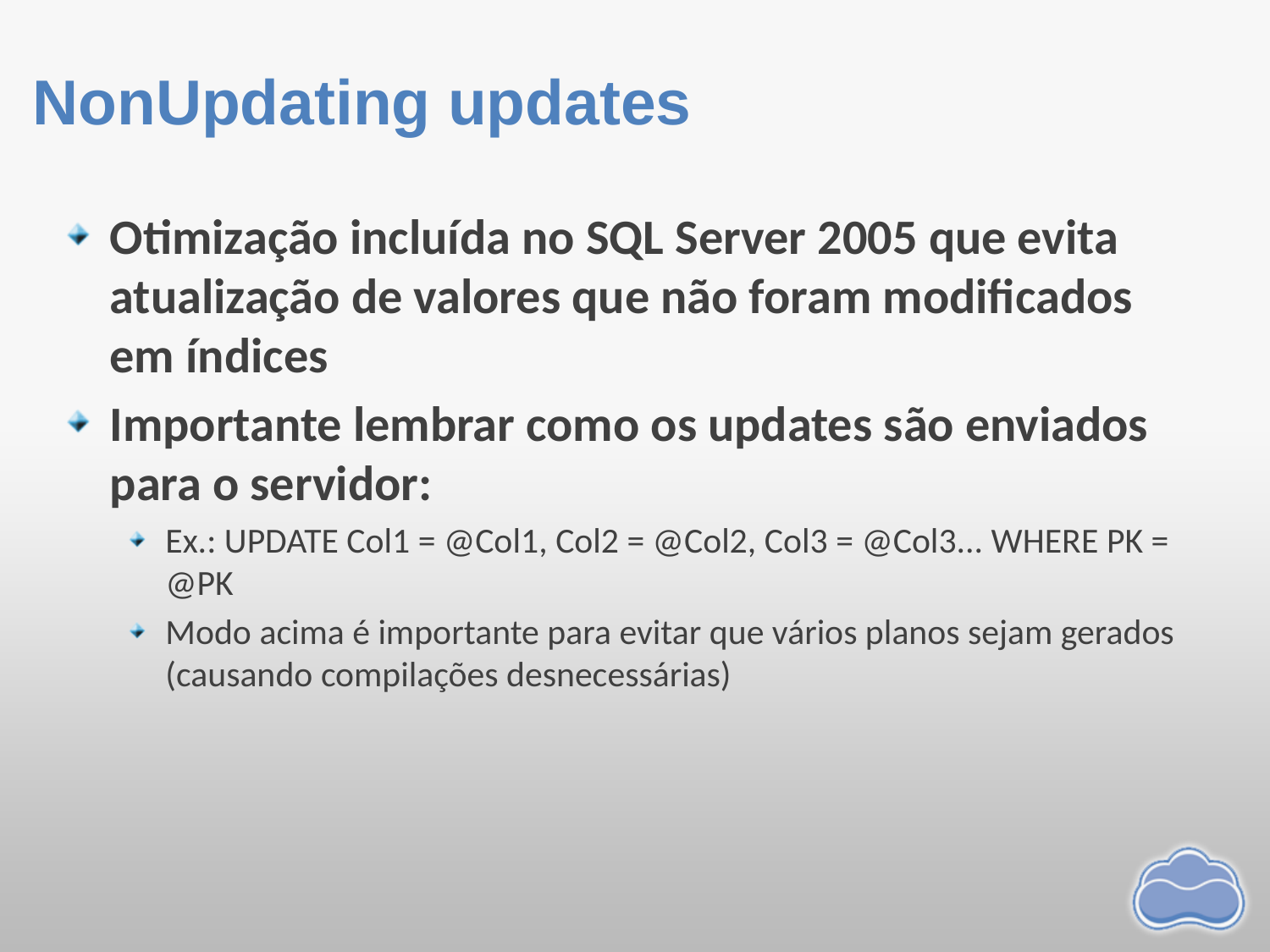

# NonUpdating updates
Otimização incluída no SQL Server 2005 que evita atualização de valores que não foram modificados em índices
Importante lembrar como os updates são enviados para o servidor:
Ex.: UPDATE Col1 = @Col1, Col2 = @Col2, Col3 = @Col3... WHERE PK = @PK
Modo acima é importante para evitar que vários planos sejam gerados (causando compilações desnecessárias)